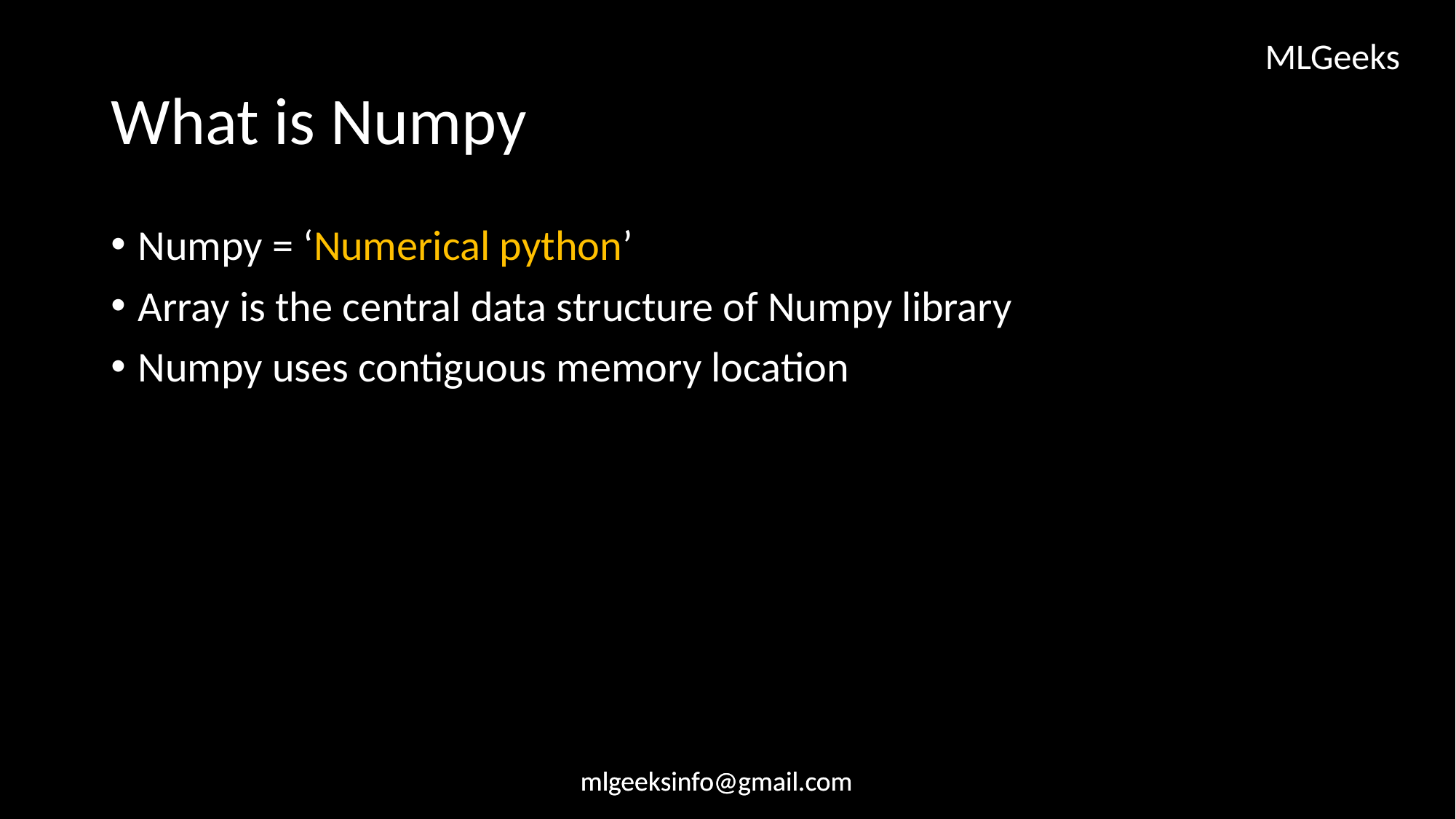

# What is Numpy
Numpy = ‘Numerical python’
Array is the central data structure of Numpy library
Numpy uses contiguous memory location